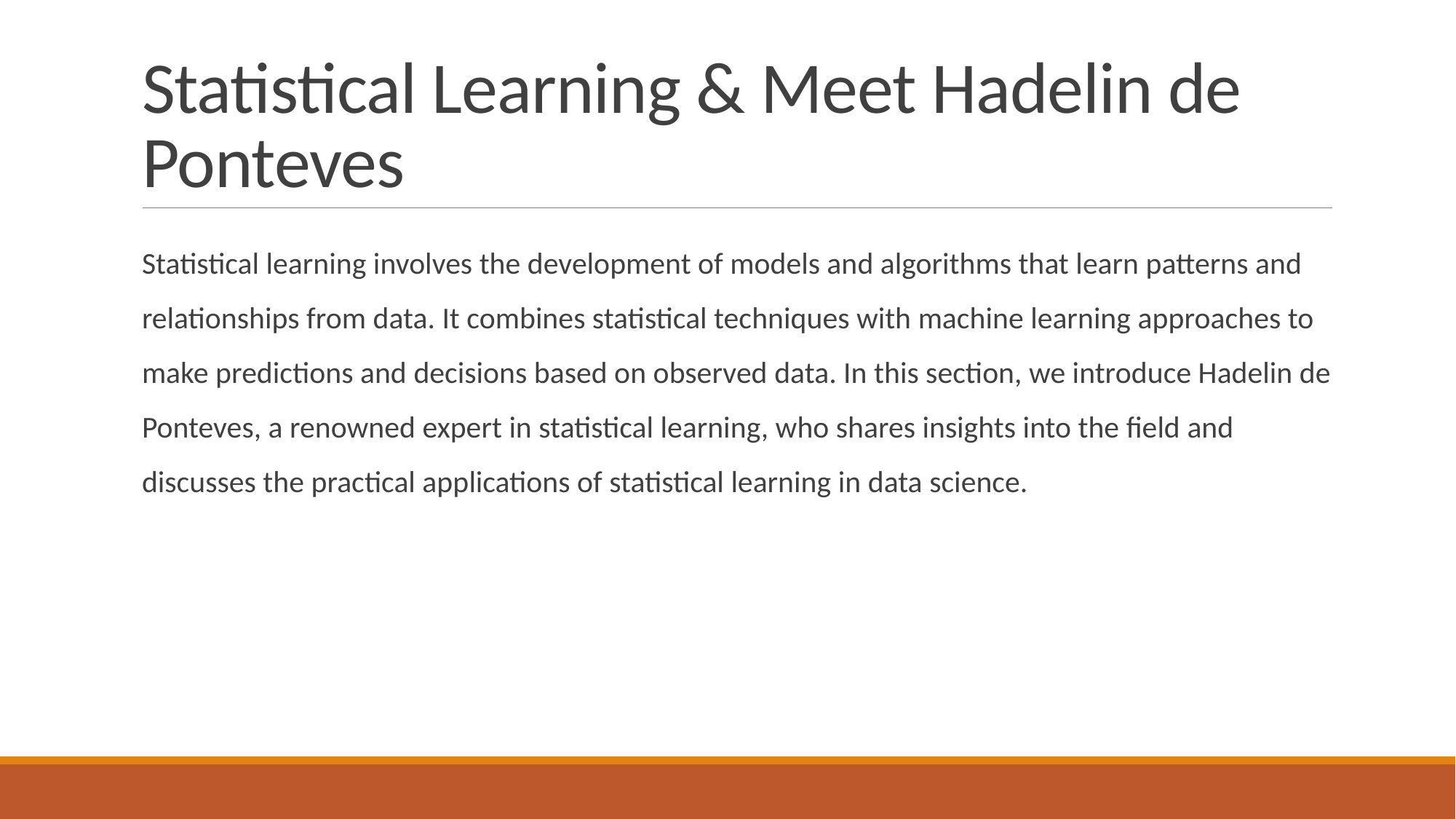

# Statistical Learning & Meet Hadelin de Ponteves
Statistical learning involves the development of models and algorithms that learn patterns and relationships from data. It combines statistical techniques with machine learning approaches to make predictions and decisions based on observed data. In this section, we introduce Hadelin de Ponteves, a renowned expert in statistical learning, who shares insights into the field and discusses the practical applications of statistical learning in data science.